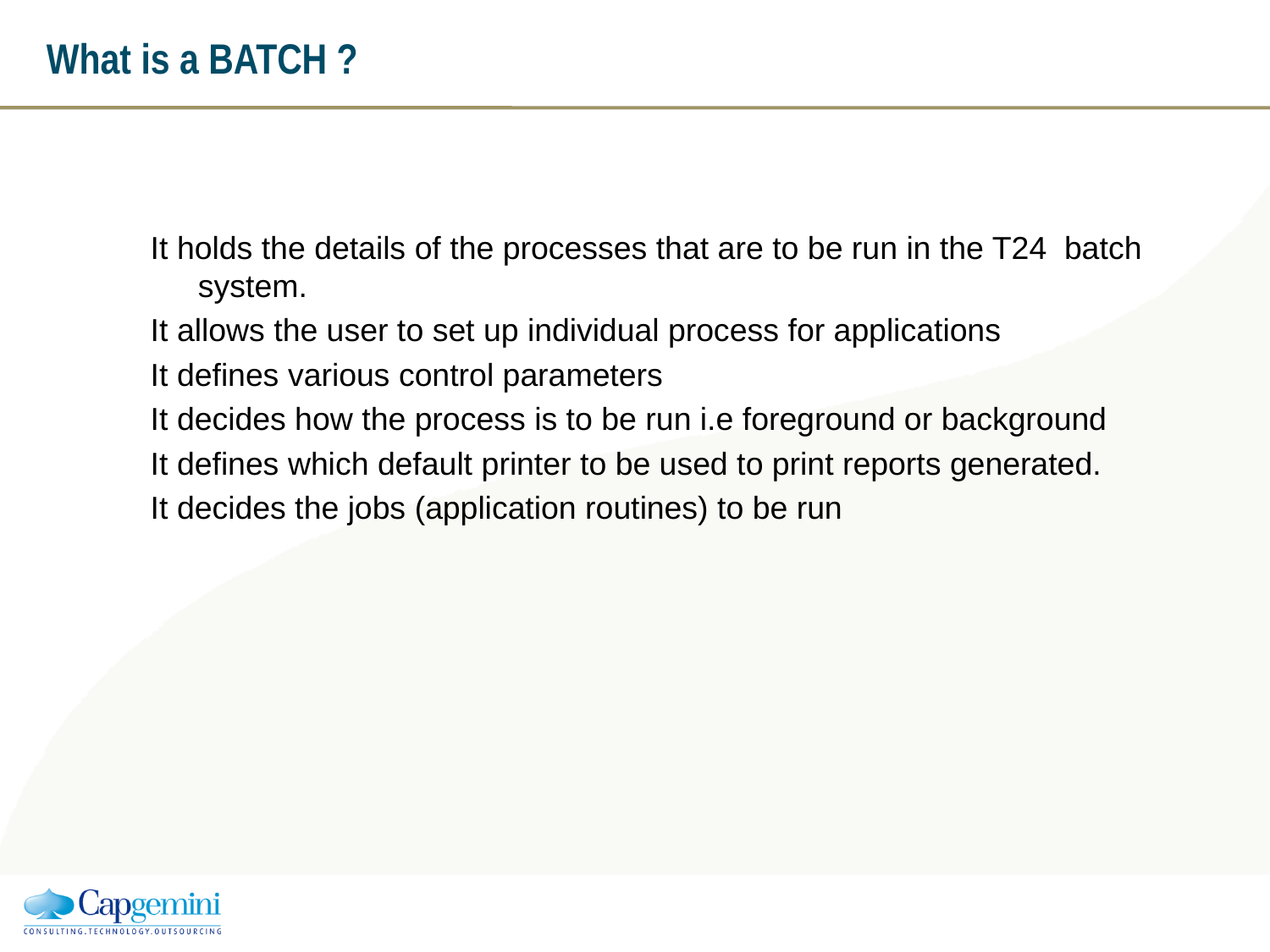

What is a BATCH ?
It holds the details of the processes that are to be run in the T24  batch system.
It allows the user to set up individual process for applications
It defines various control parameters
It decides how the process is to be run i.e foreground or background
It defines which default printer to be used to print reports generated.
It decides the jobs (application routines) to be run